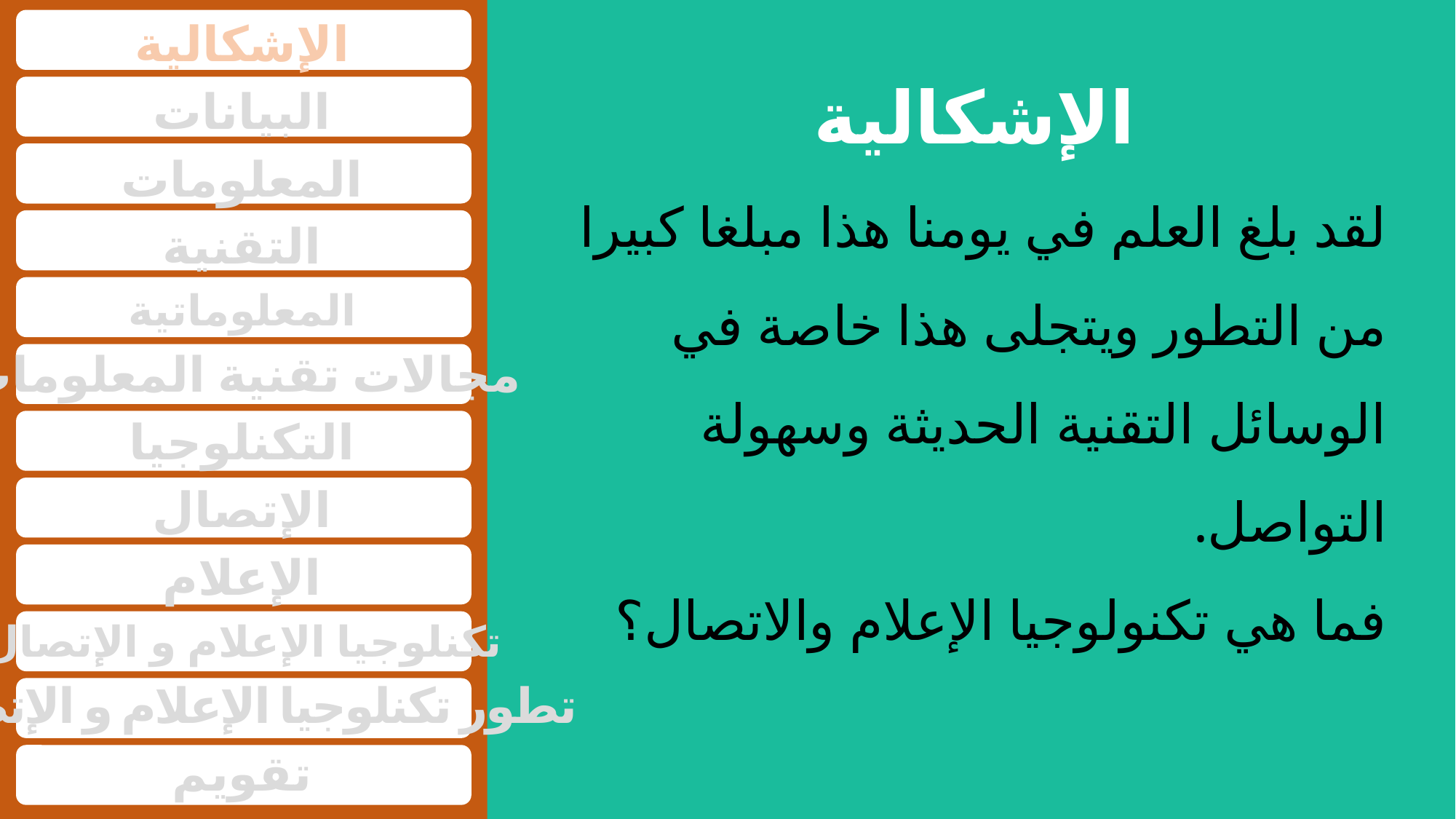

الإشكالية

الإشكالية
البيانات

المعلومات

لقد بلغ العلم في يومنا هذا مبلغا كبيرا من التطور ويتجلى هذا خاصة في الوسائل التقنية الحديثة وسهولة التواصل.
فما هي تكنولوجيا الإعلام والاتصال؟
التقنية

المعلوماتية
مجالات تقنية المعلومات

التكنلوجيا

الإتصال

الإعلام

تكنلوجيا الإعلام و الإتصال

تطور تكنلوجيا الإعلام و الإتصال

تقويم